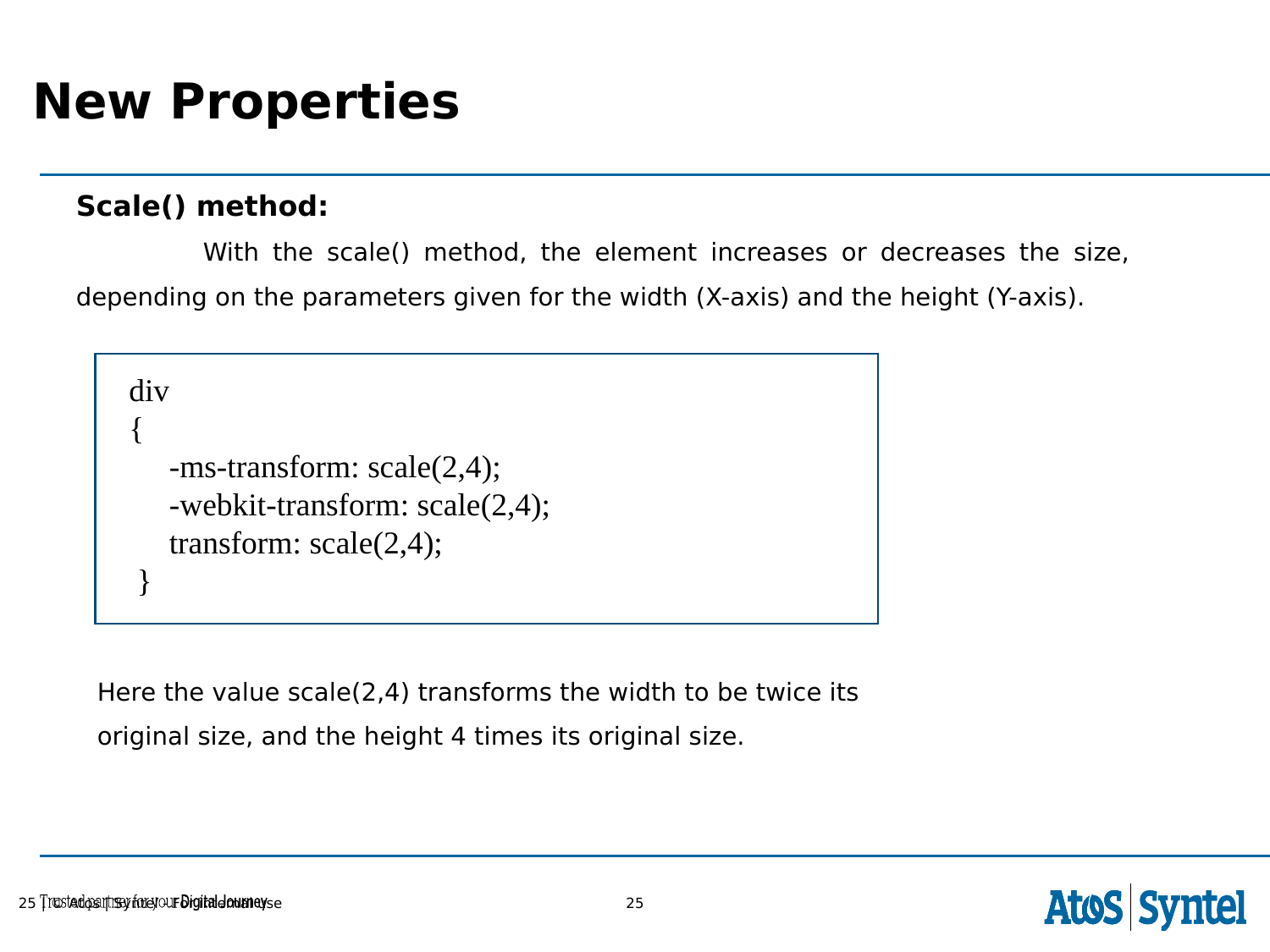

# New Properties
Scale() method:
	With the scale() method, the element increases or decreases the size, depending on the parameters given for the width (X-axis) and the height (Y-axis).

div
{
     -ms-transform: scale(2,4);
     -webkit-transform: scale(2,4);
     transform: scale(2,4);
 }

Here the value scale(2,4) transforms the width to be twice its original size, and the height 4 times its original size.